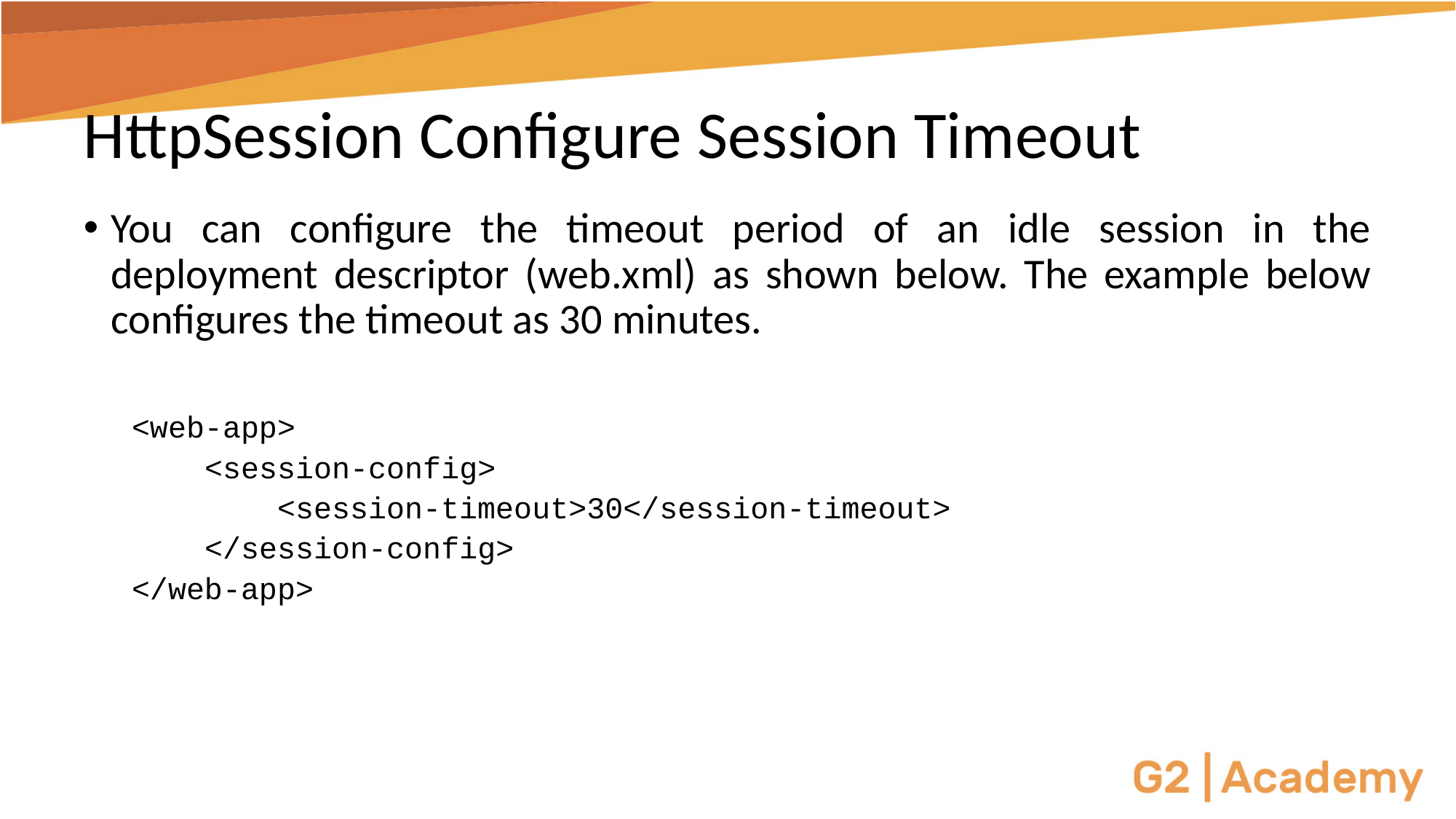

# HttpSession Configure Session Timeout
You can configure the timeout period of an idle session in the deployment descriptor (web.xml) as shown below. The example below configures the timeout as 30 minutes.

<web-app>
    <session-config>
        <session-timeout>30</session-timeout>
    </session-config>
</web-app>